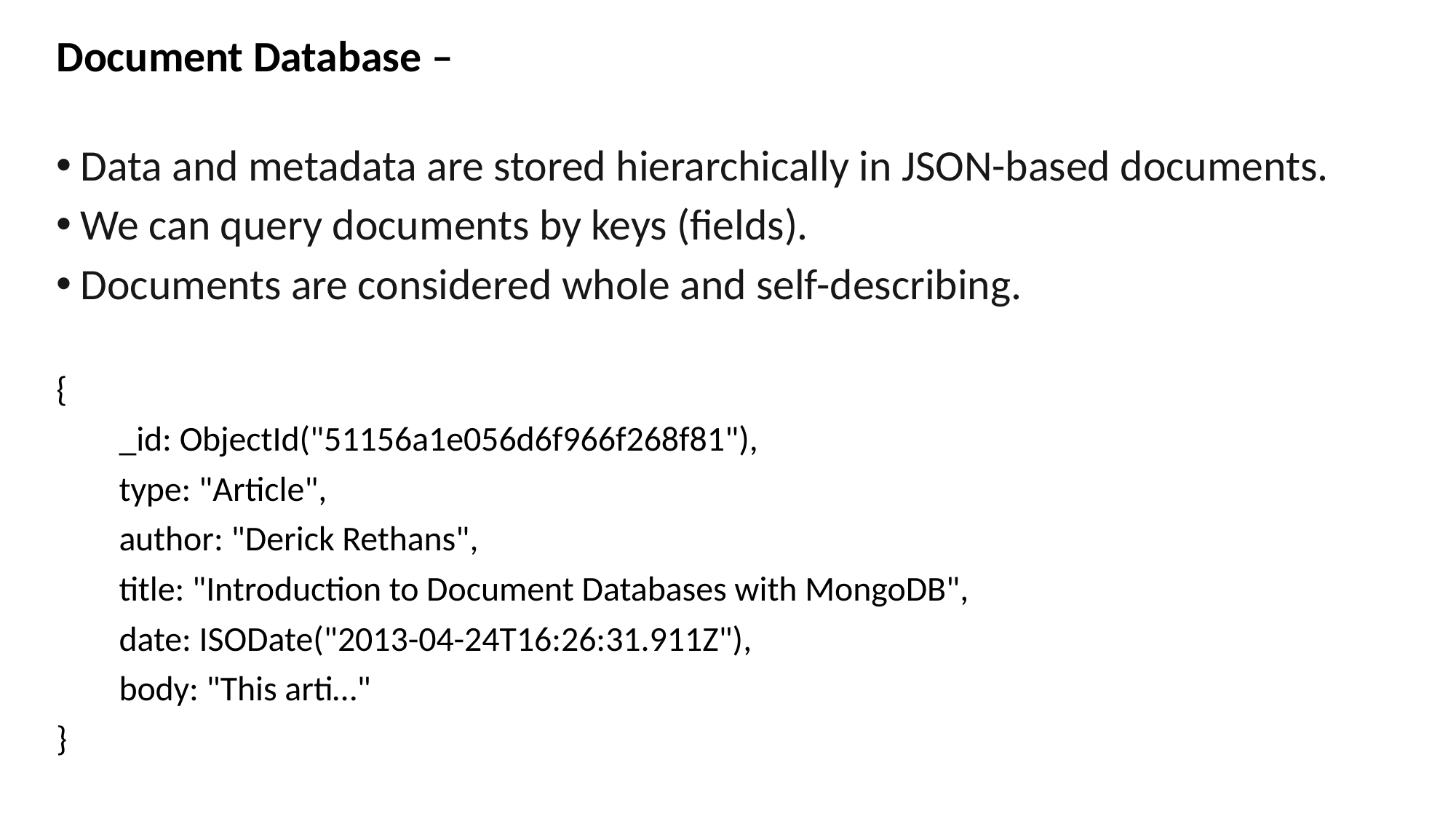

Document Database –

Data and metadata are stored hierarchically in JSON-based documents.
We can query documents by keys (fields).
Documents are considered whole and self-describing.

{
        _id: ObjectId("51156a1e056d6f966f268f81"),
        type: "Article",
        author: "Derick Rethans",
        title: "Introduction to Document Databases with MongoDB",
        date: ISODate("2013-04-24T16:26:31.911Z"),
        body: "This arti…"
}